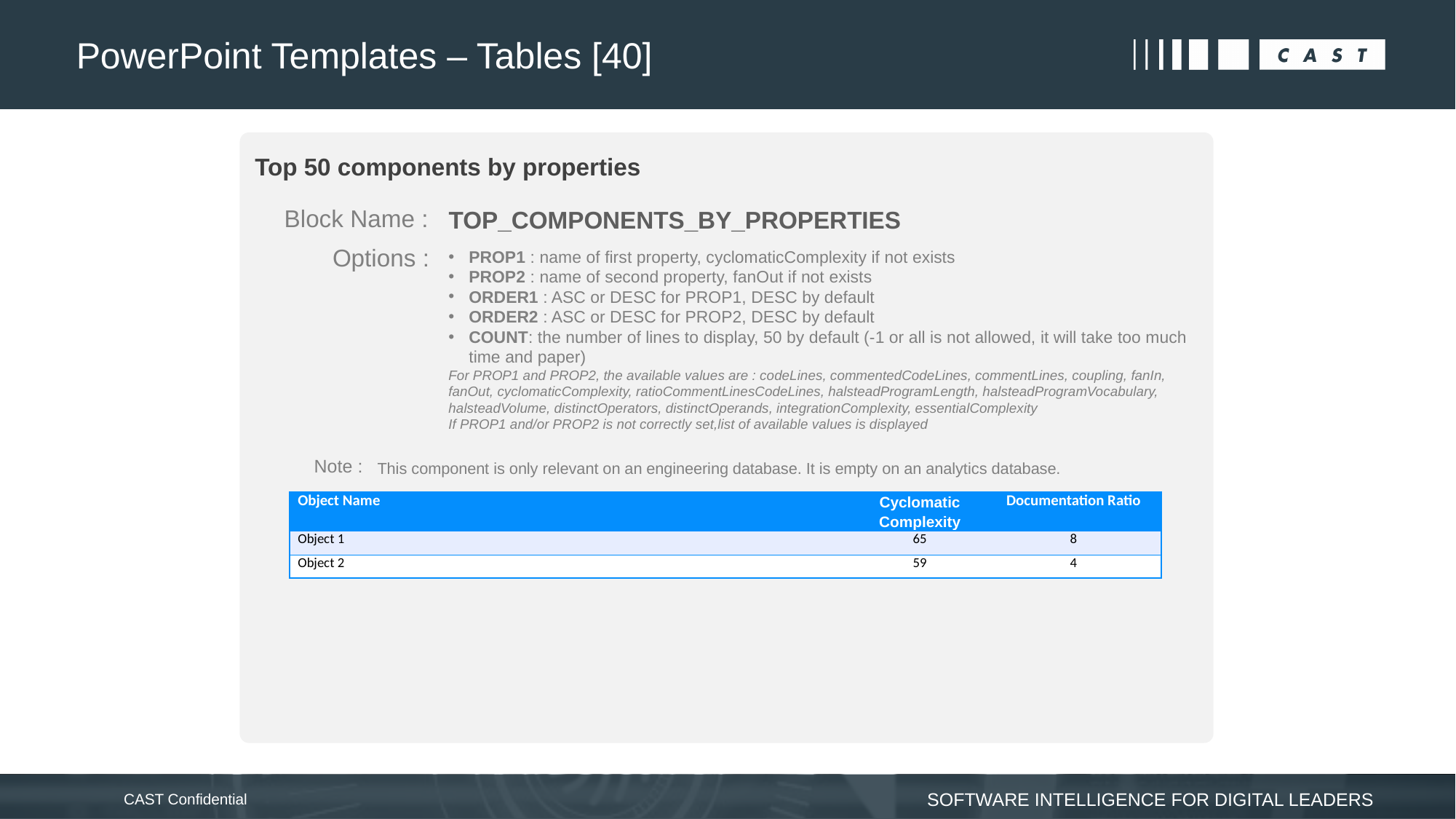

# PowerPoint Templates – Tables [40]

Top 50 components by properties
Block Name :
TOP_COMPONENTS_BY_PROPERTIES
Options :
PROP1 : name of first property, cyclomaticComplexity if not exists
PROP2 : name of second property, fanOut if not exists
ORDER1 : ASC or DESC for PROP1, DESC by default
ORDER2 : ASC or DESC for PROP2, DESC by default
COUNT: the number of lines to display, 50 by default (-1 or all is not allowed, it will take too much time and paper)
For PROP1 and PROP2, the available values are : codeLines, commentedCodeLines, commentLines, coupling, fanIn, fanOut, cyclomaticComplexity, ratioCommentLinesCodeLines, halsteadProgramLength, halsteadProgramVocabulary, halsteadVolume, distinctOperators, distinctOperands, integrationComplexity, essentialComplexity
If PROP1 and/or PROP2 is not correctly set,list of available values is displayed
Note :
This component is only relevant on an engineering database. It is empty on an analytics database.
| Object Name | Cyclomatic Complexity | Documentation Ratio |
| --- | --- | --- |
| Object 1 | 65 | 8 |
| Object 2 | 59 | 4 |